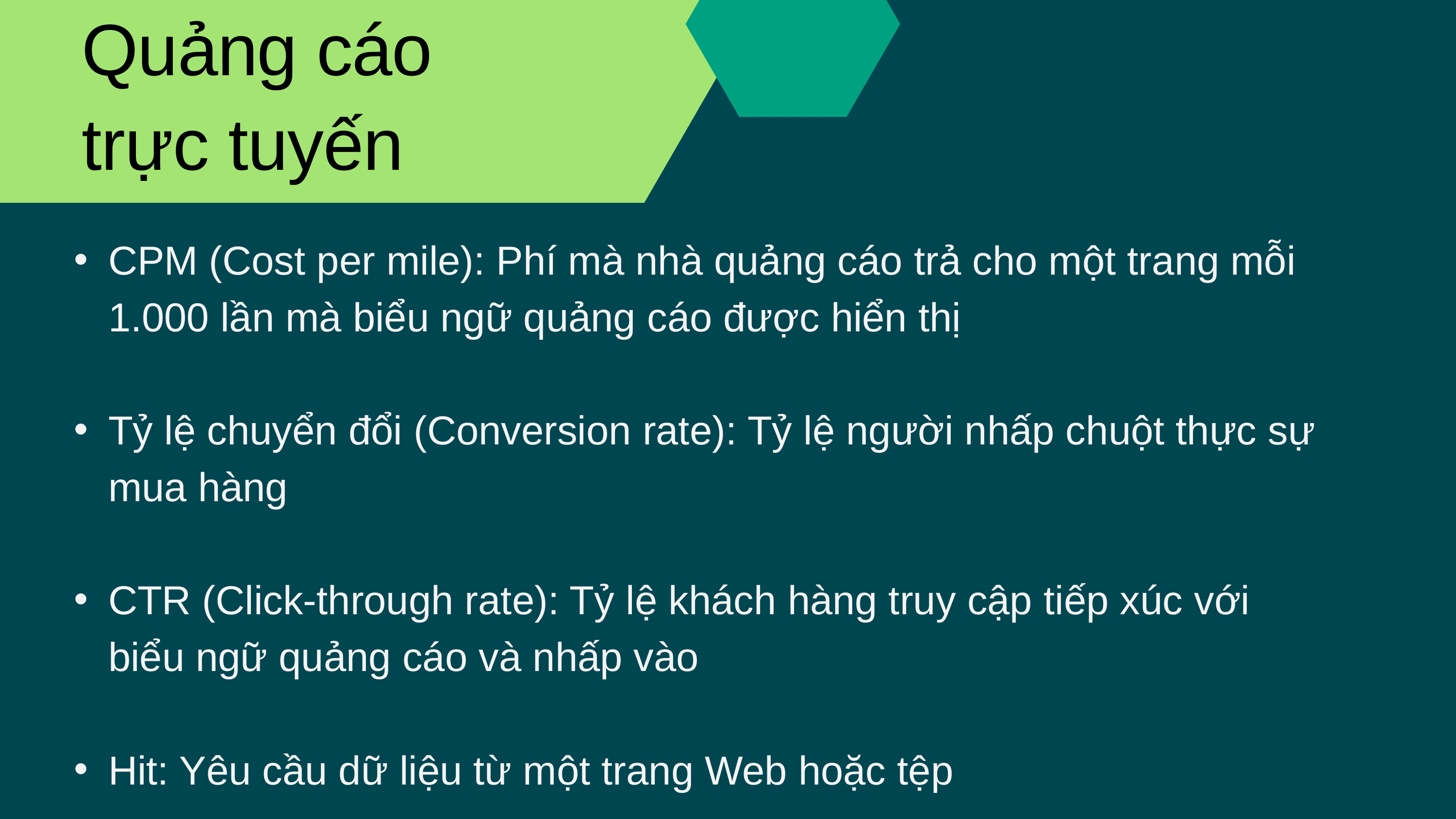

Quảng cáo trực tuyến
CPM (Cost per mile): Phí mà nhà quảng cáo trả cho một trang mỗi 1.000 lần mà biểu ngữ quảng cáo được hiển thị

Tỷ lệ chuyển đổi (Conversion rate): Tỷ lệ người nhấp chuột thực sự mua hàng

CTR (Click-through rate): Tỷ lệ khách hàng truy cập tiếp xúc với biểu ngữ quảng cáo và nhấp vào

Hit: Yêu cầu dữ liệu từ một trang Web hoặc tệp